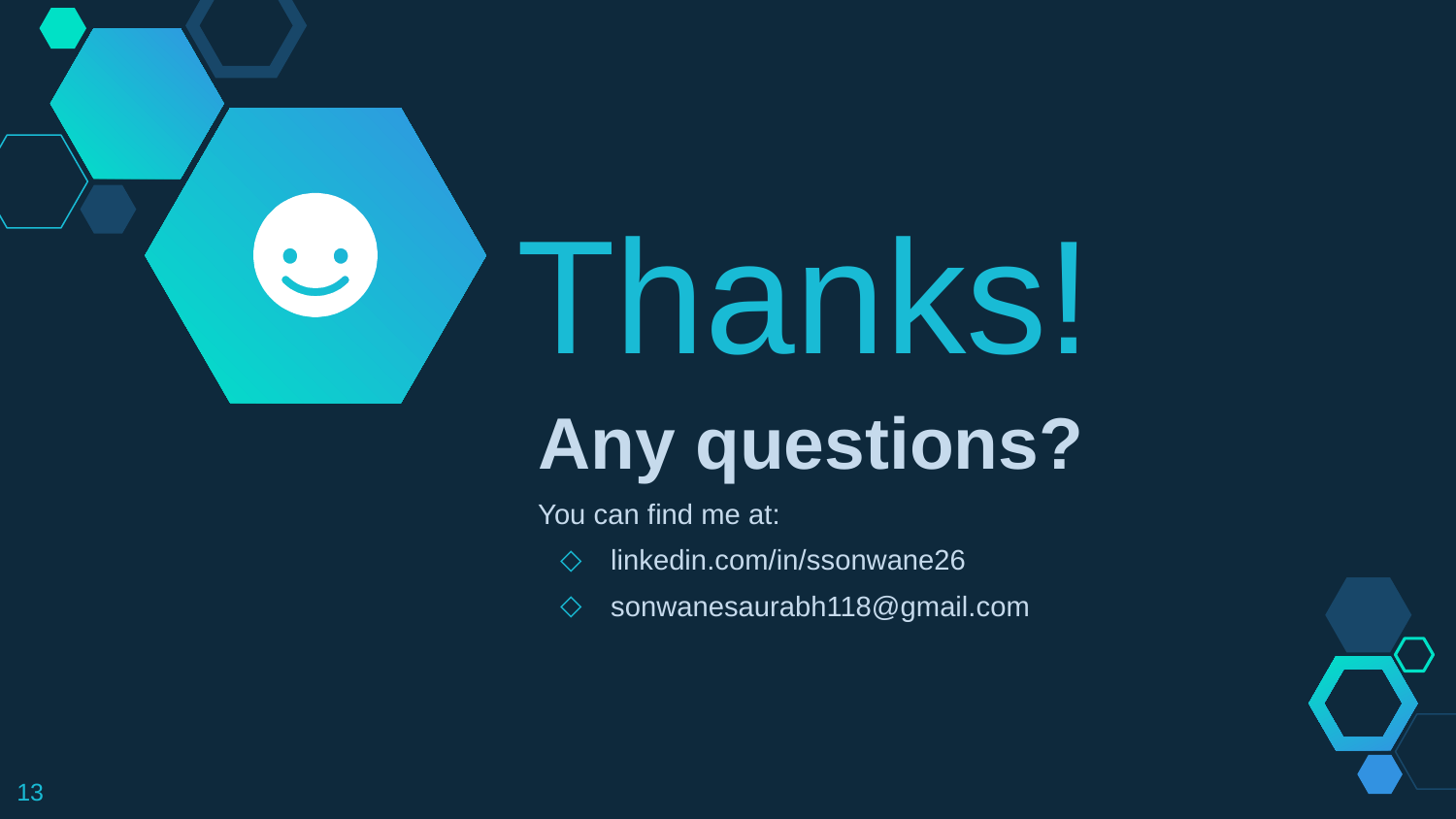

Thanks!
Any questions?
You can find me at:
linkedin.com/in/ssonwane26
sonwanesaurabh118@gmail.com
13